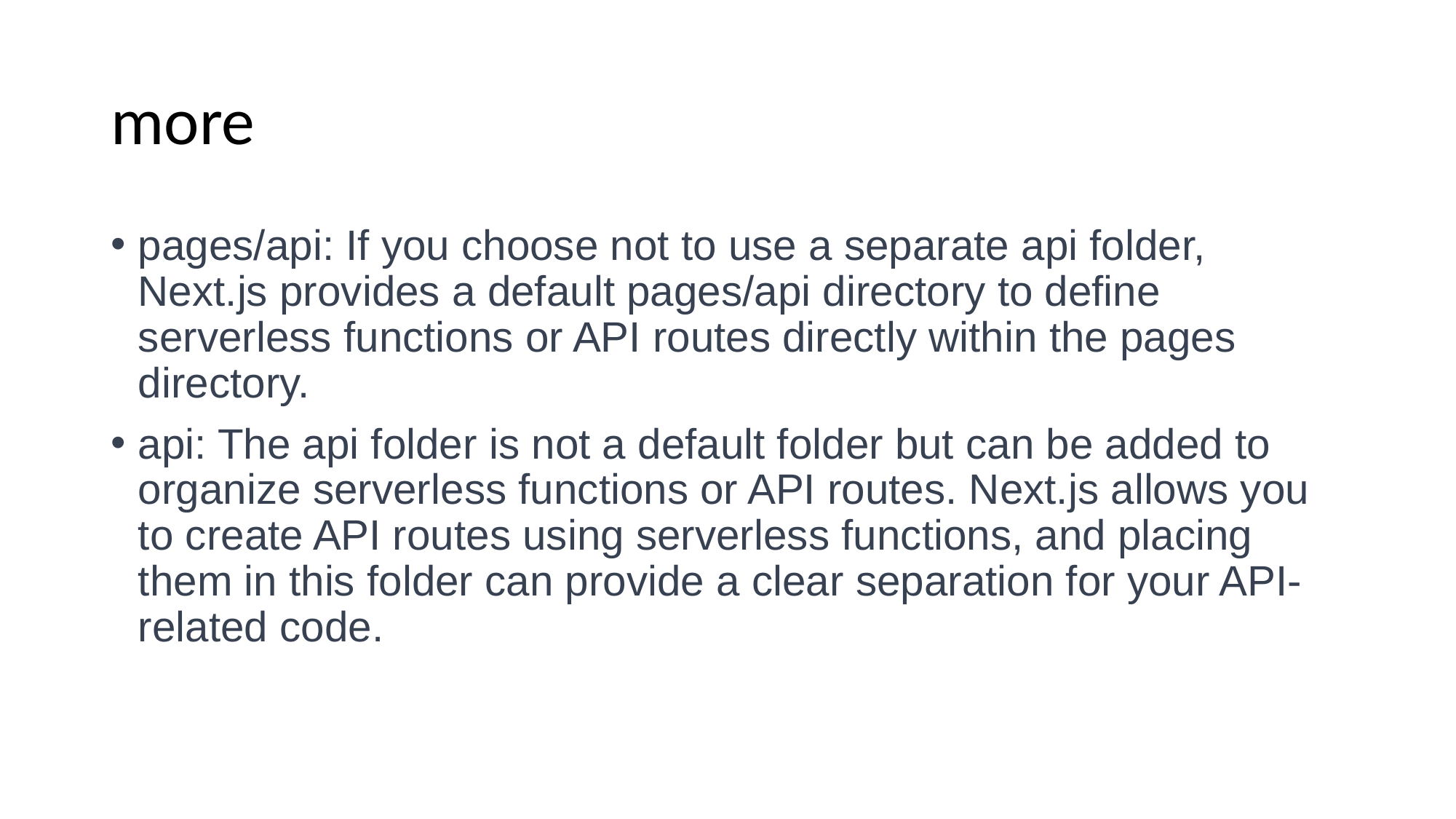

# more
pages/api: If you choose not to use a separate api folder, Next.js provides a default pages/api directory to define serverless functions or API routes directly within the pages directory.
api: The api folder is not a default folder but can be added to organize serverless functions or API routes. Next.js allows you to create API routes using serverless functions, and placing them in this folder can provide a clear separation for your API-related code.